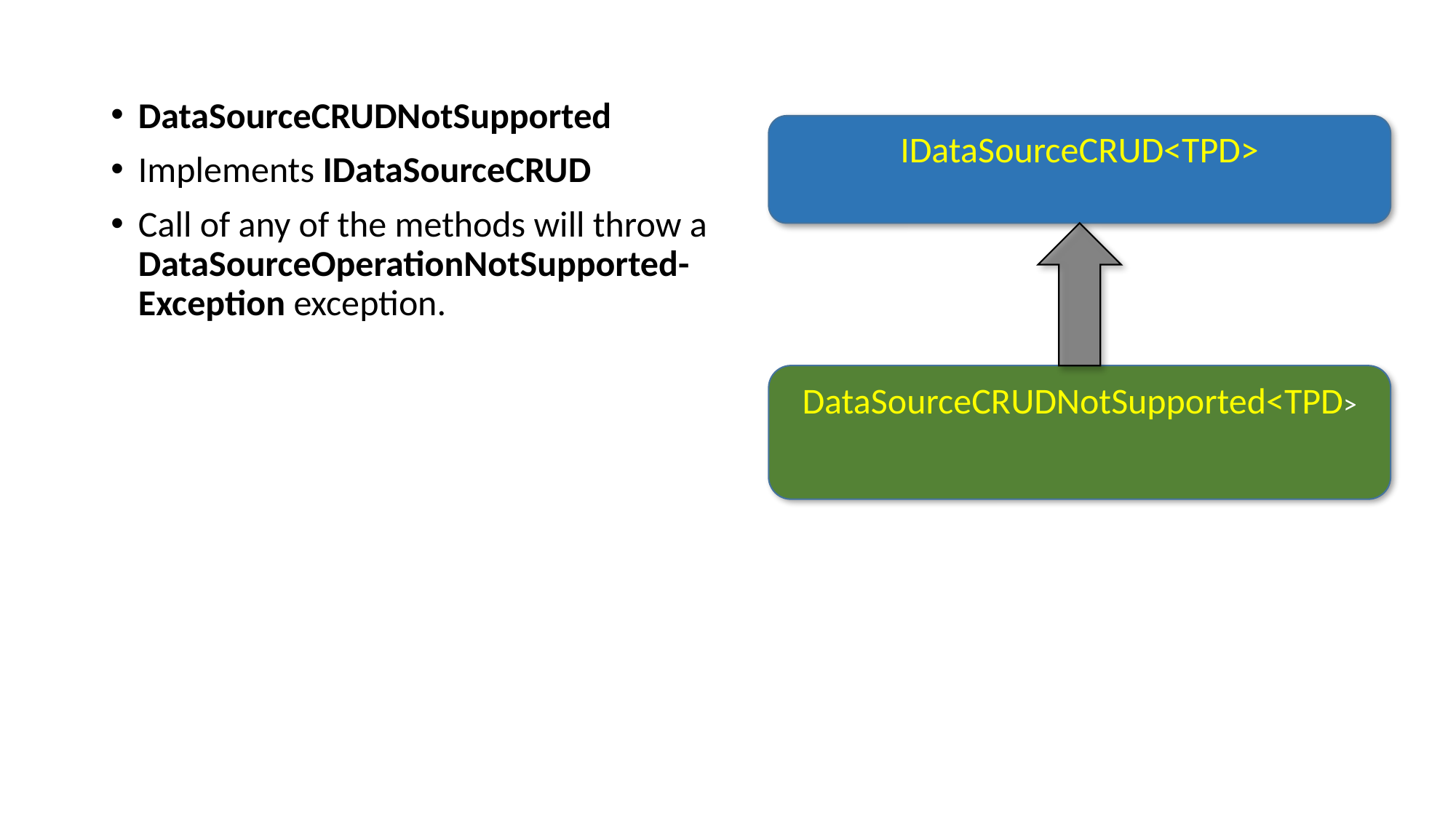

DataSourceCRUDNotSupported
Implements IDataSourceCRUD
Call of any of the methods will throw a DataSourceOperationNotSupported-Exception exception.
IDataSourceCRUD<TPD>

DataSourceCRUDNotSupported<TPD>